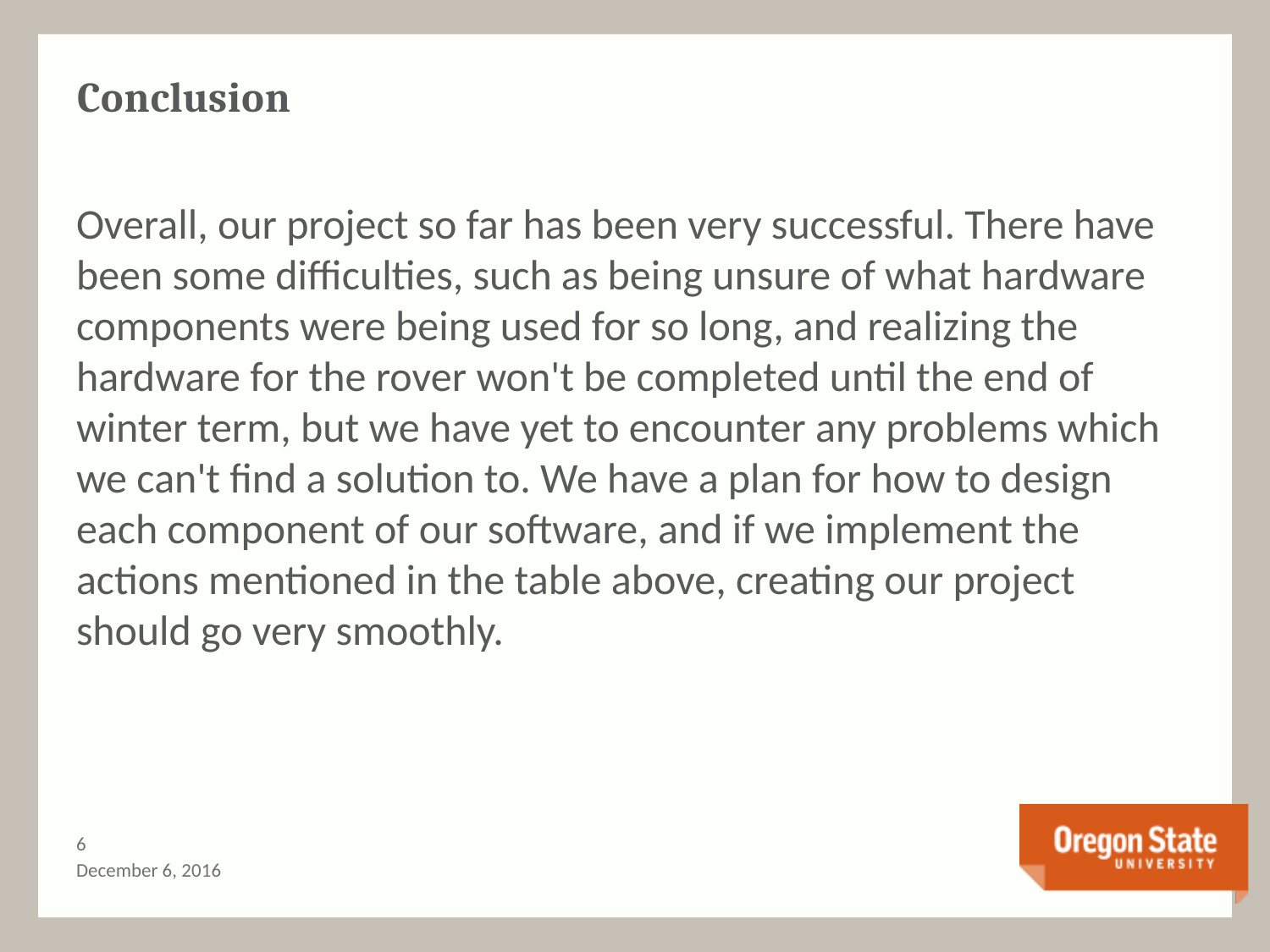

# Conclusion
Overall, our project so far has been very successful. There have been some difficulties, such as being unsure of what hardware components were being used for so long, and realizing the hardware for the rover won't be completed until the end of winter term, but we have yet to encounter any problems which we can't find a solution to. We have a plan for how to design each component of our software, and if we implement the actions mentioned in the table above, creating our project should go very smoothly.

6
December 6, 2016